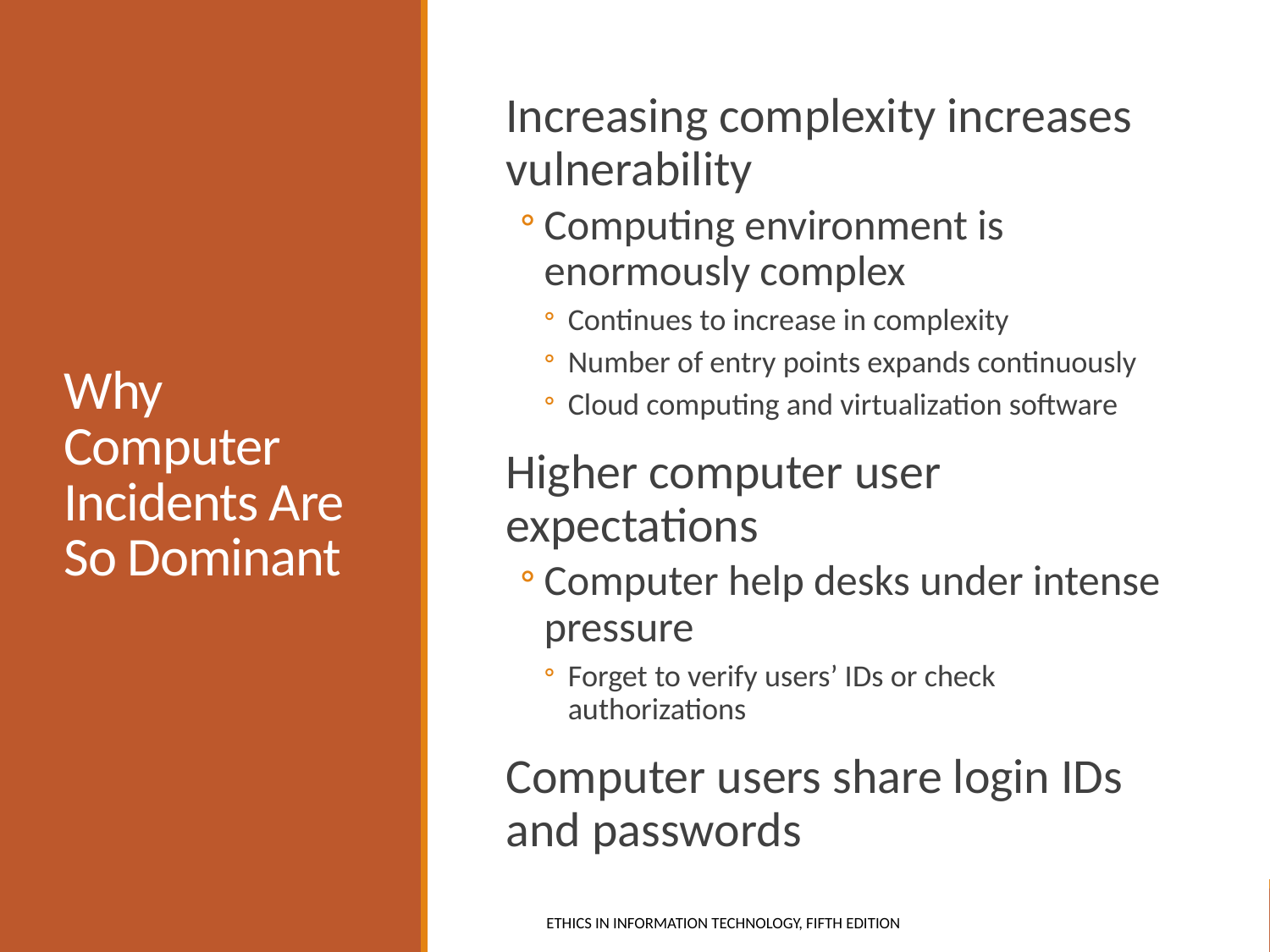

# Why Computer Incidents Are So Dominant
Increasing complexity increases vulnerability
Computing environment is enormously complex
Continues to increase in complexity
Number of entry points expands continuously
Cloud computing and virtualization software
Higher computer user expectations
Computer help desks under intense pressure
Forget to verify users’ IDs or check authorizations
Computer users share login IDs and passwords

Ethics in Information Technology, fifth Edition